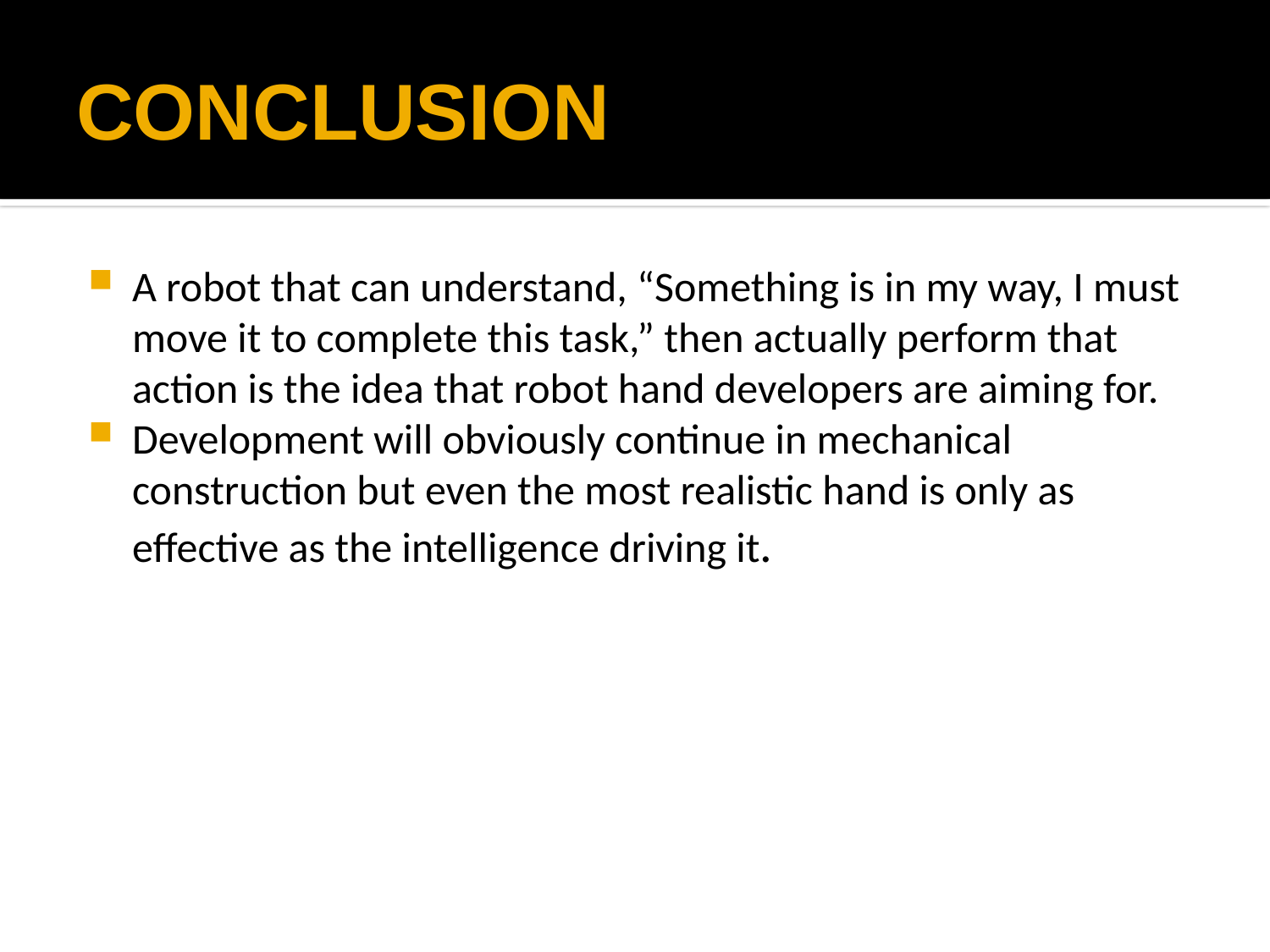

# CONCLUSION
A robot that can understand, “Something is in my way, I must move it to complete this task,” then actually perform that action is the idea that robot hand developers are aiming for.
Development will obviously continue in mechanical construction but even the most realistic hand is only as effective as the intelligence driving it.